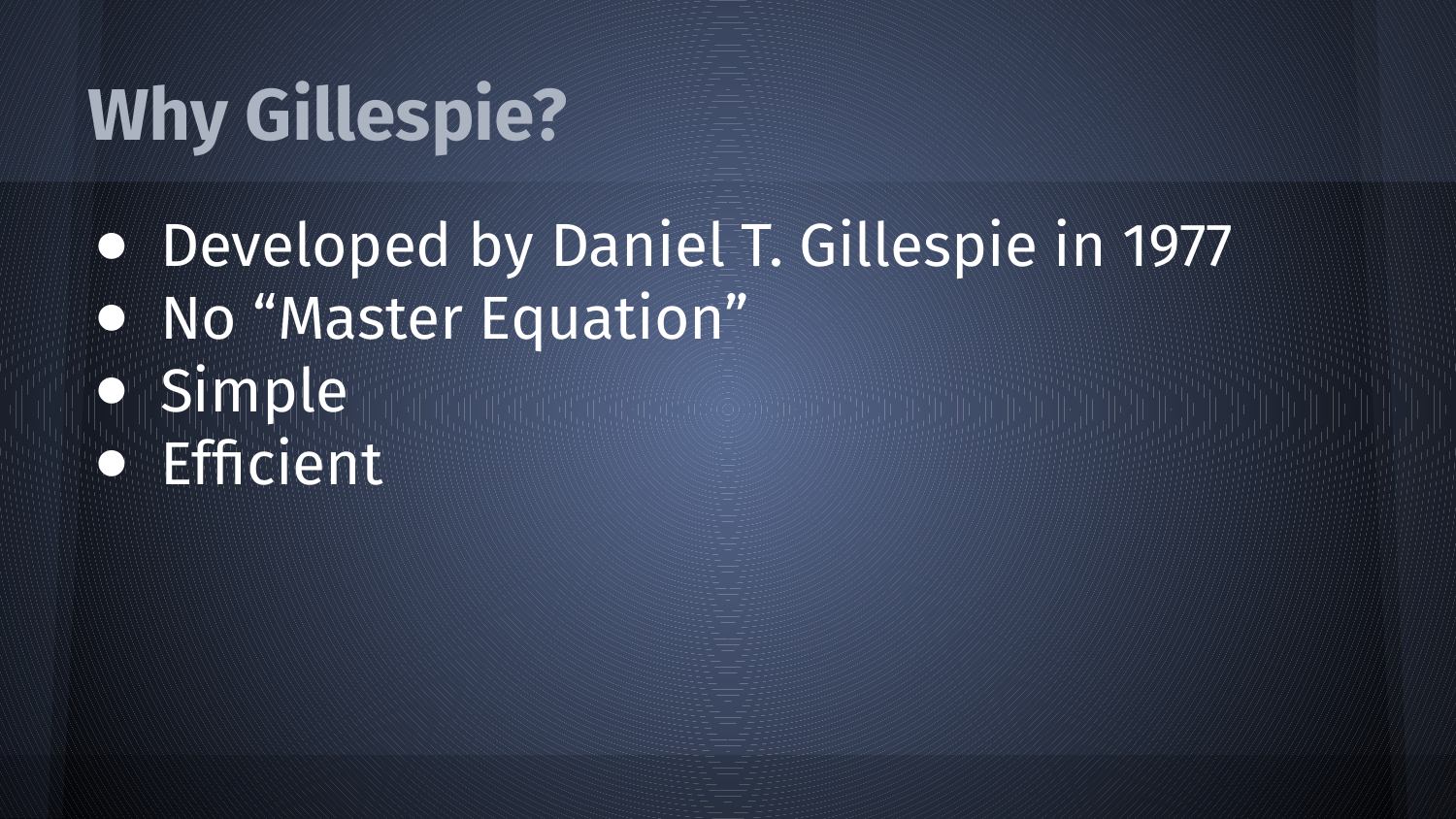

# Why Gillespie?
Developed by Daniel T. Gillespie in 1977
No “Master Equation”
Simple
Efficient